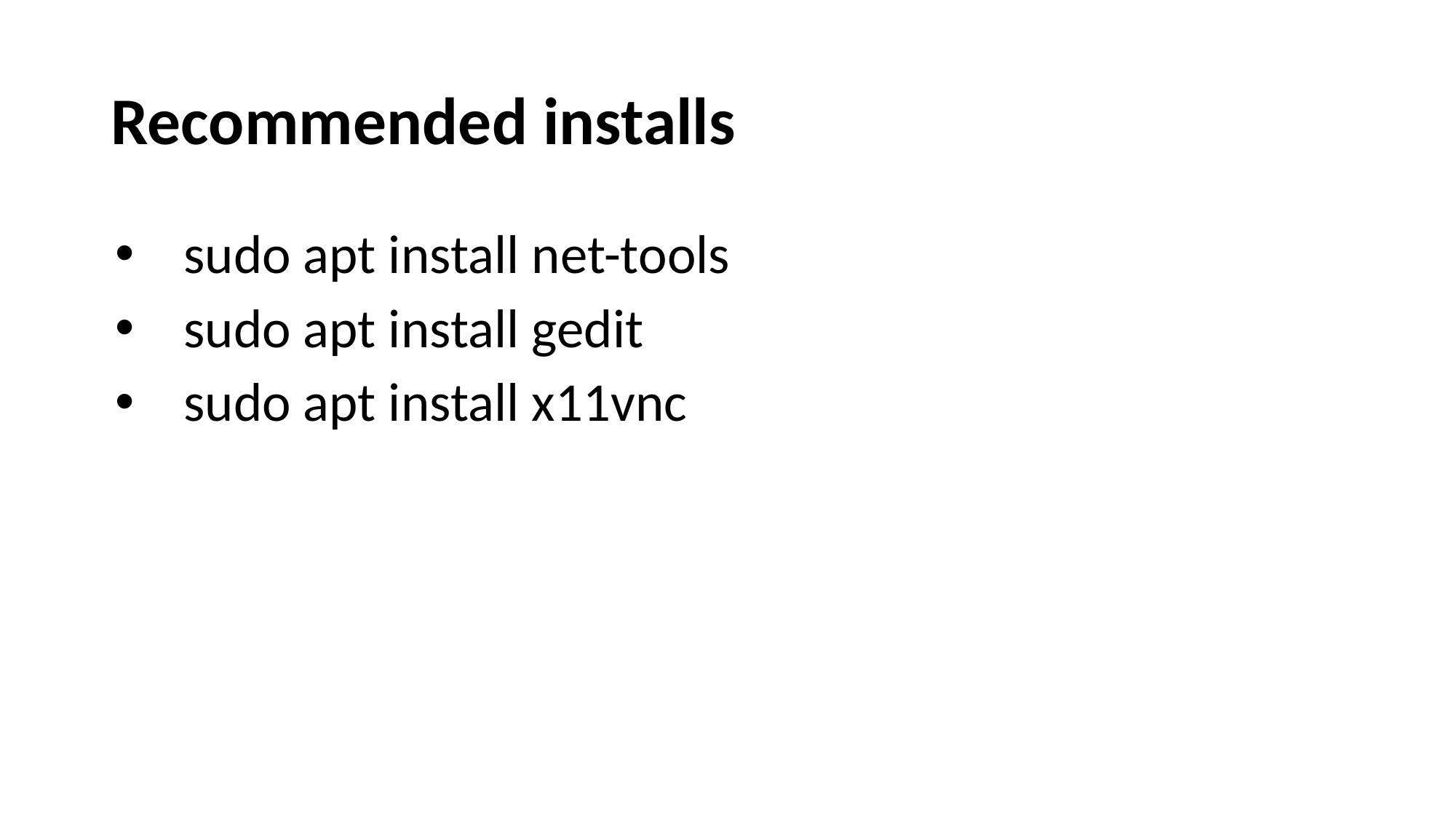

# Recommended installs
sudo apt install net-tools
sudo apt install gedit
sudo apt install x11vnc